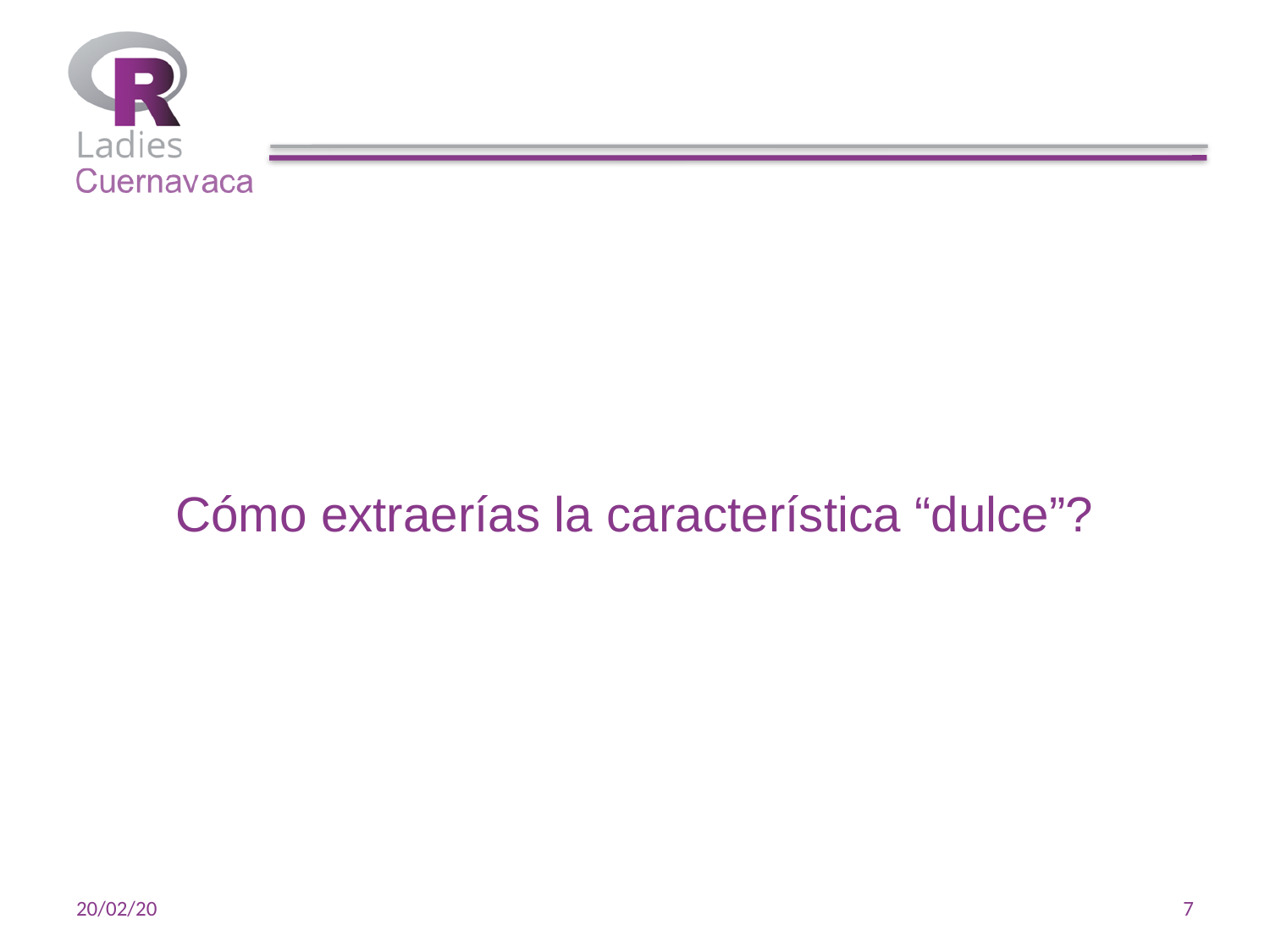

#
Cómo extraerías la característica “dulce”?
20/02/20
7